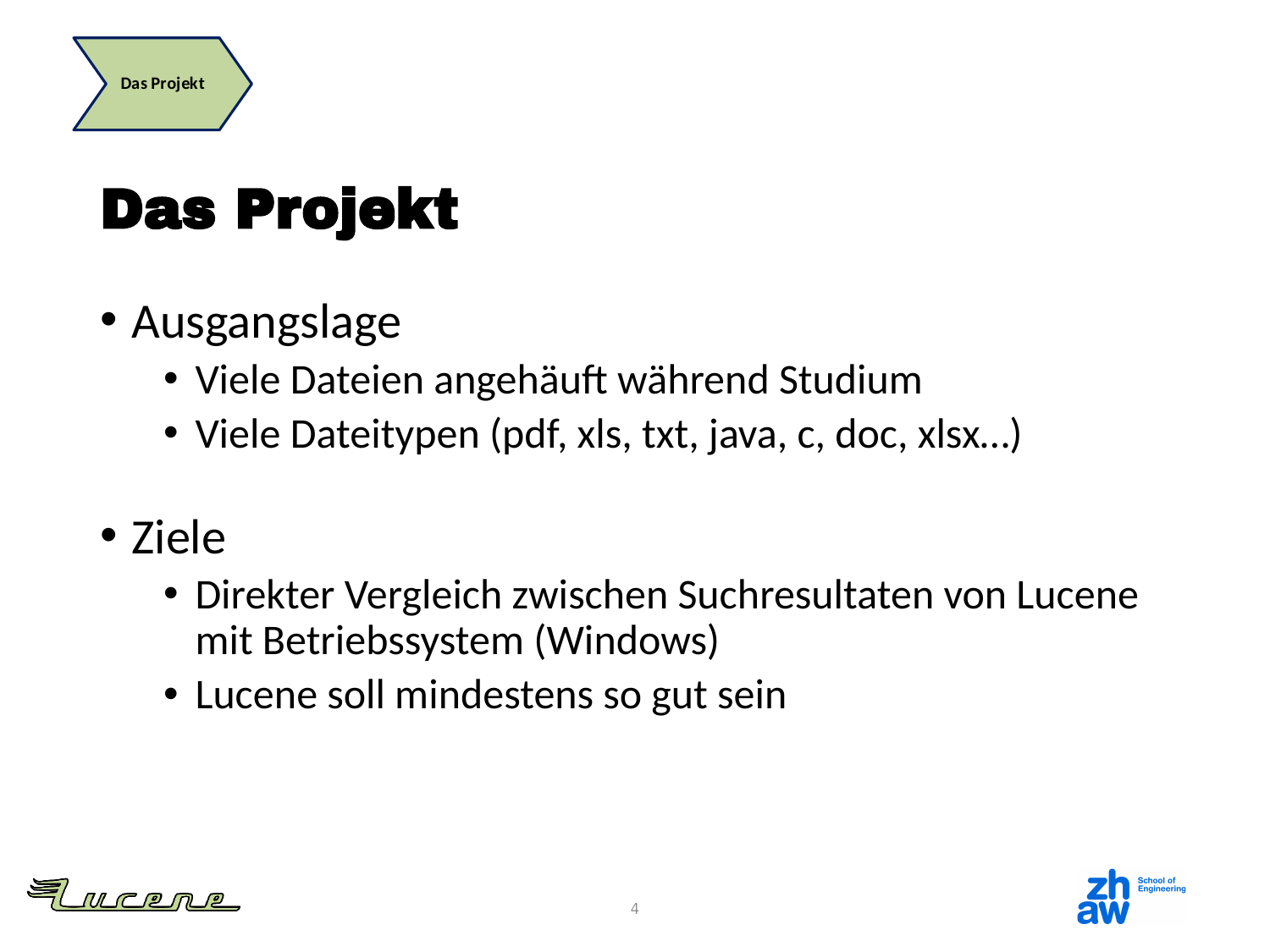

# Das Projekt
Ausgangslage
Viele Dateien angehäuft während Studium
Viele Dateitypen (pdf, xls, txt, java, c, doc, xlsx…)
Ziele
Direkter Vergleich zwischen Suchresultaten von Lucene mit Betriebssystem (Windows)
Lucene soll mindestens so gut sein